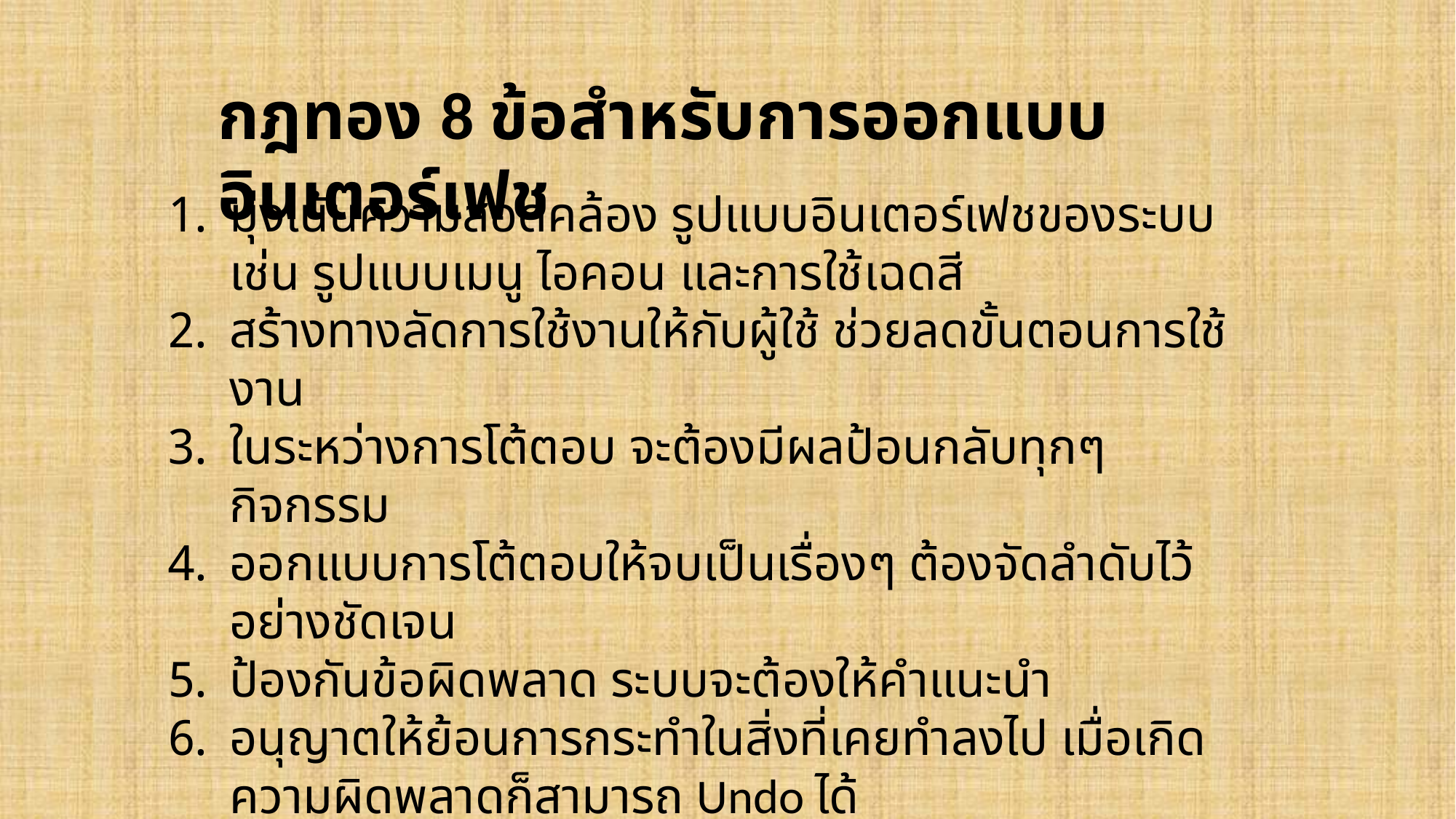

กฎทอง 8 ข้อสำหรับการออกแบบอินเตอร์เฟช
มุ่งเน้นความสอดคล้อง รูปแบบอินเตอร์เฟชของระบบ เช่น รูปแบบเมนู ไอคอน และการใช้เฉดสี
สร้างทางลัดการใช้งานให้กับผู้ใช้ ช่วยลดขั้นตอนการใช้งาน
ในระหว่างการโต้ตอบ จะต้องมีผลป้อนกลับทุกๆกิจกรรม
ออกแบบการโต้ตอบให้จบเป็นเรื่องๆ ต้องจัดลำดับไว้อย่างชัดเจน
ป้องกันข้อผิดพลาด ระบบจะต้องให้คำแนะนำ
อนุญาตให้ย้อนการกระทำในสิ่งที่เคยทำลงไป เมื่อเกิดความผิดพลาดก็สามารถ Undo ได้
สนับสนุนให้ผู้ใช้เป็นผู้ควบคุมการทำงาน
ลดภาระในการจดจำ